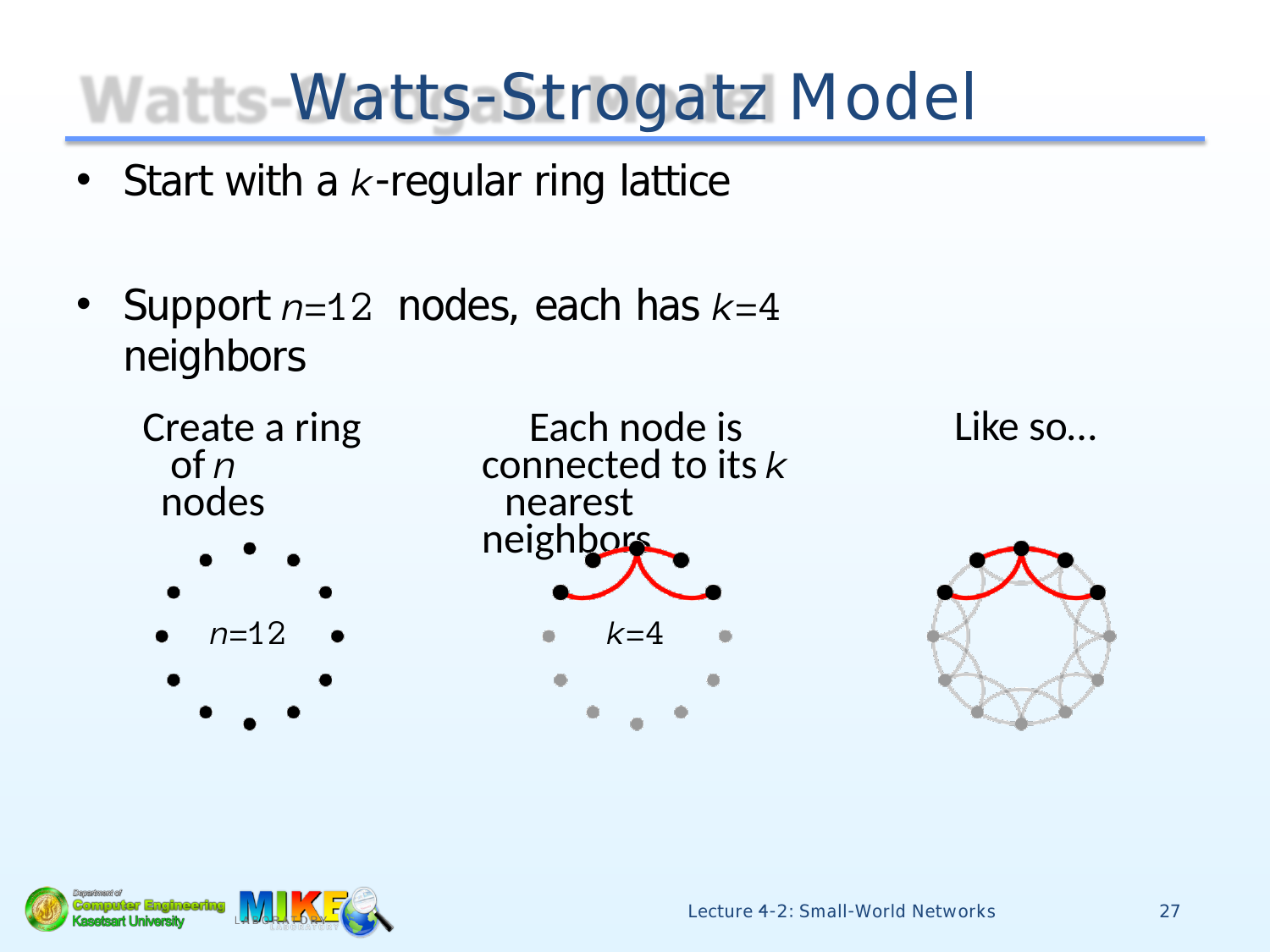

# Watts-Strogatz Model
Start with a k-regular ring lattice

Support n=12 nodes, each has k=4 neighbors
Like so…
Create a ring  of n nodes
Each node is  connected to its k  nearest neighbors

n=12
k=4
Lecture 4-2: Small-World Networks
27